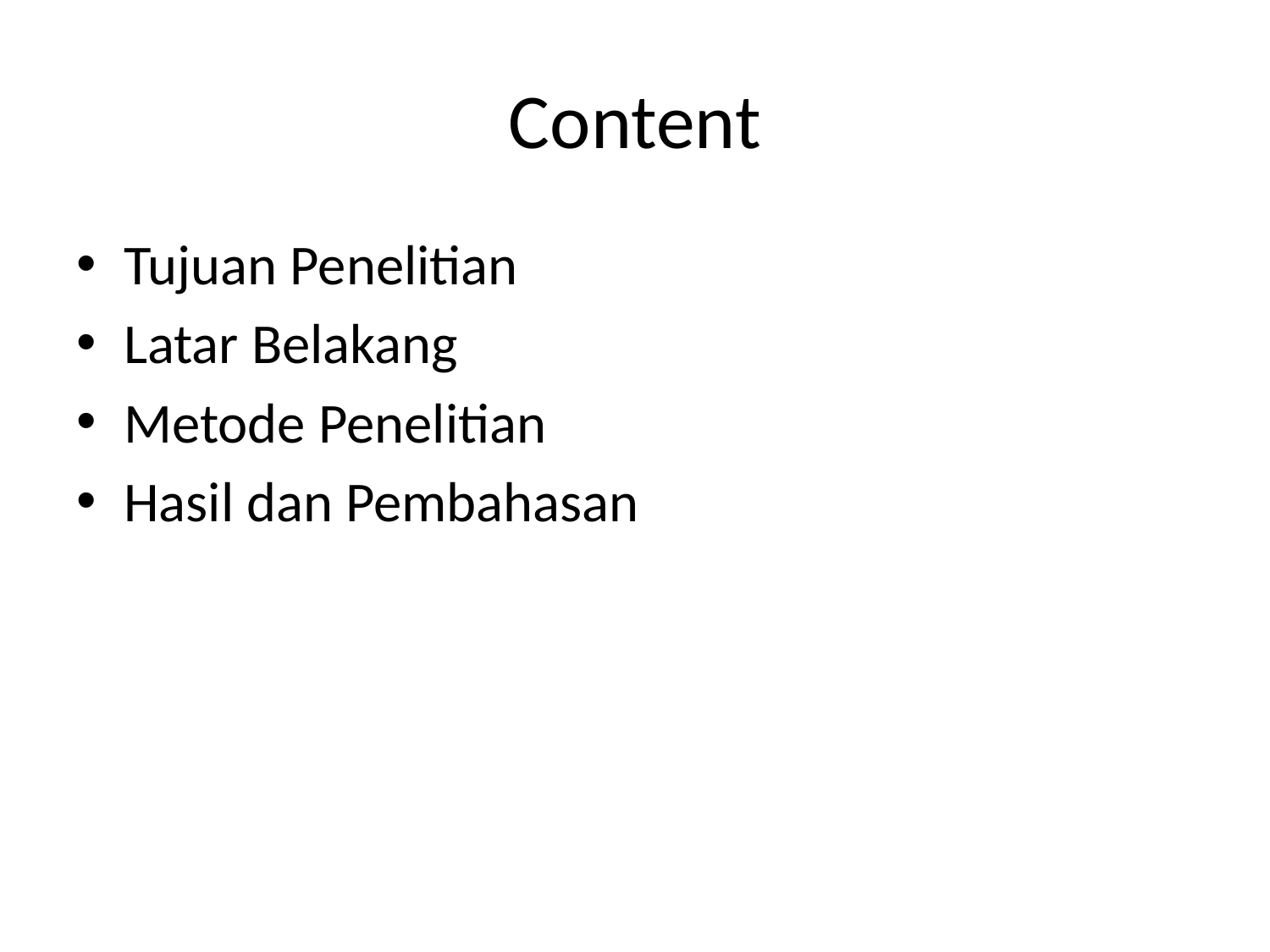

# Content
Tujuan Penelitian
Latar Belakang
Metode Penelitian
Hasil dan Pembahasan